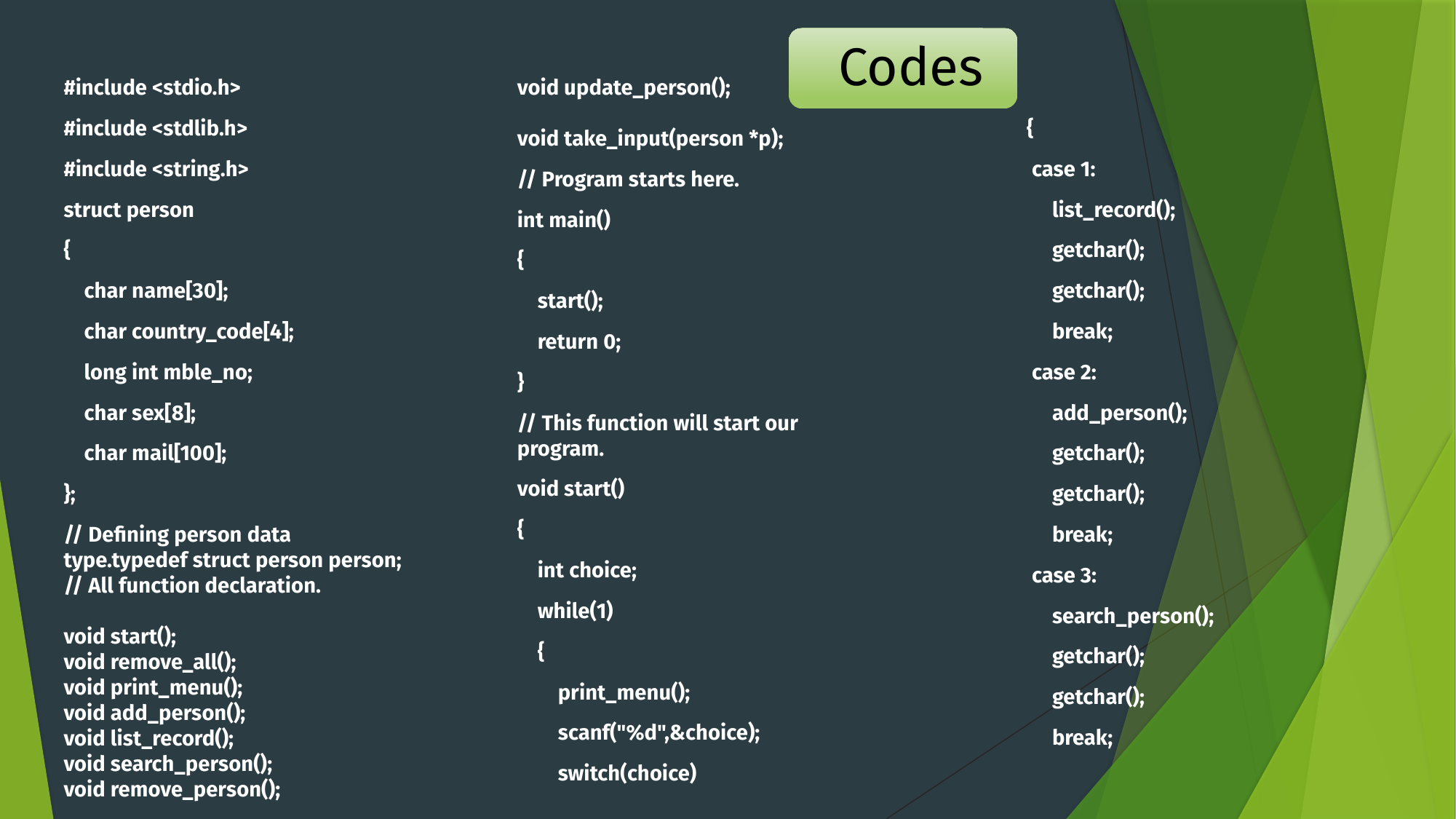

Codes
#include <stdio.h>
#include <stdlib.h>
#include <string.h>
struct person
{
    char name[30];
    char country_code[4];
    long int mble_no;
    char sex[8];
    char mail[100];
};
// Defining person data type.typedef struct person person;
// All function declaration.
void start();
void remove_all();
void print_menu();
void add_person();
void list_record();
void search_person();
void remove_person();
void update_person();
void take_input(person *p);
// Program starts here.
int main()
{
    start();
    return 0;
}
// This function will start our program.
void start()
{
    int choice;
    while(1)
    {
        print_menu();
        scanf("%d",&choice);
        switch(choice)

           {
            case 1:
                list_record();
                getchar();
                getchar();
                break;
            case 2:
                add_person();
                getchar();
                getchar();
                break;
            case 3:
                search_person();
                getchar();
                getchar();
                break;